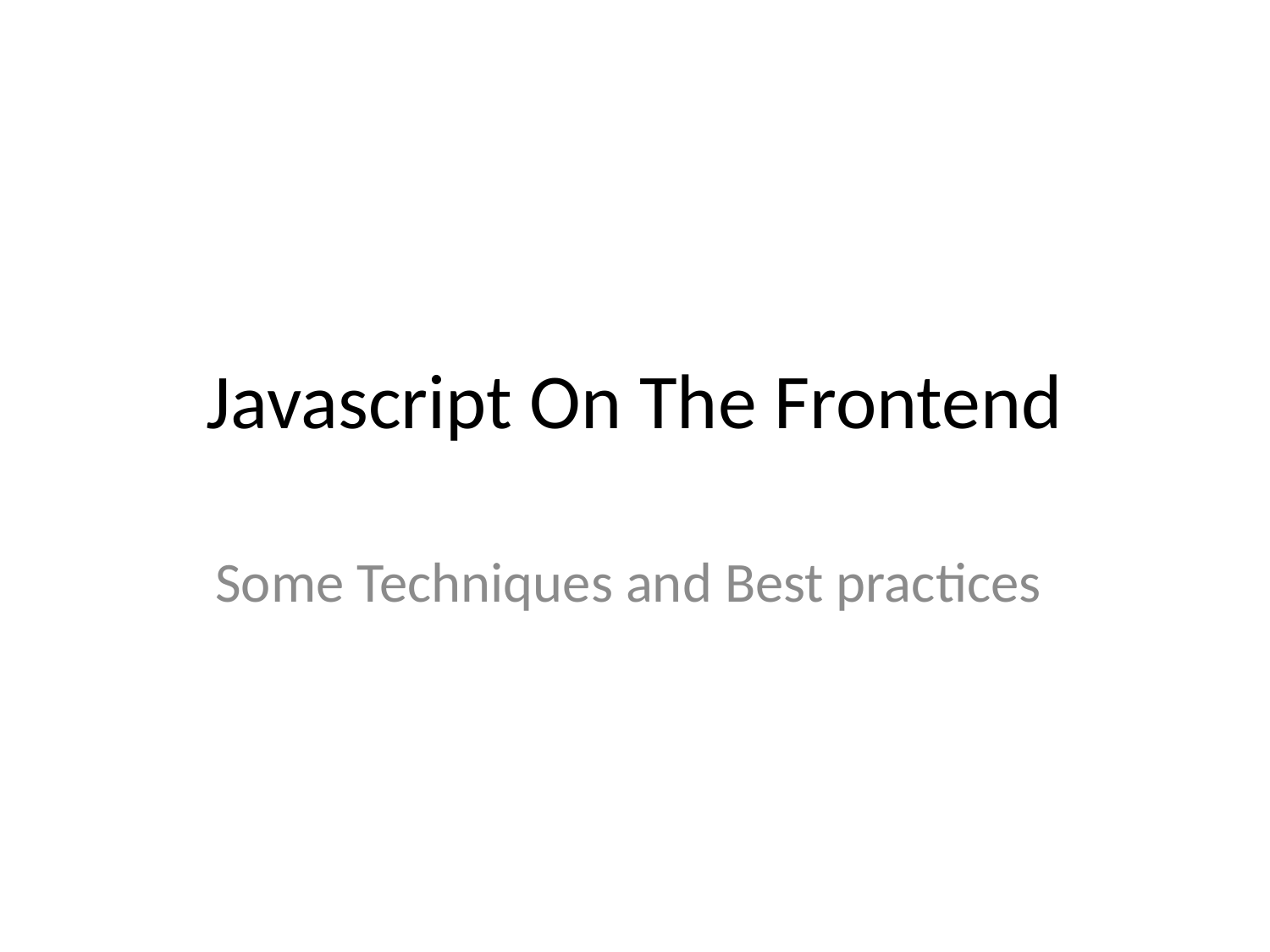

# Javascript On The Frontend
Some Techniques and Best practices